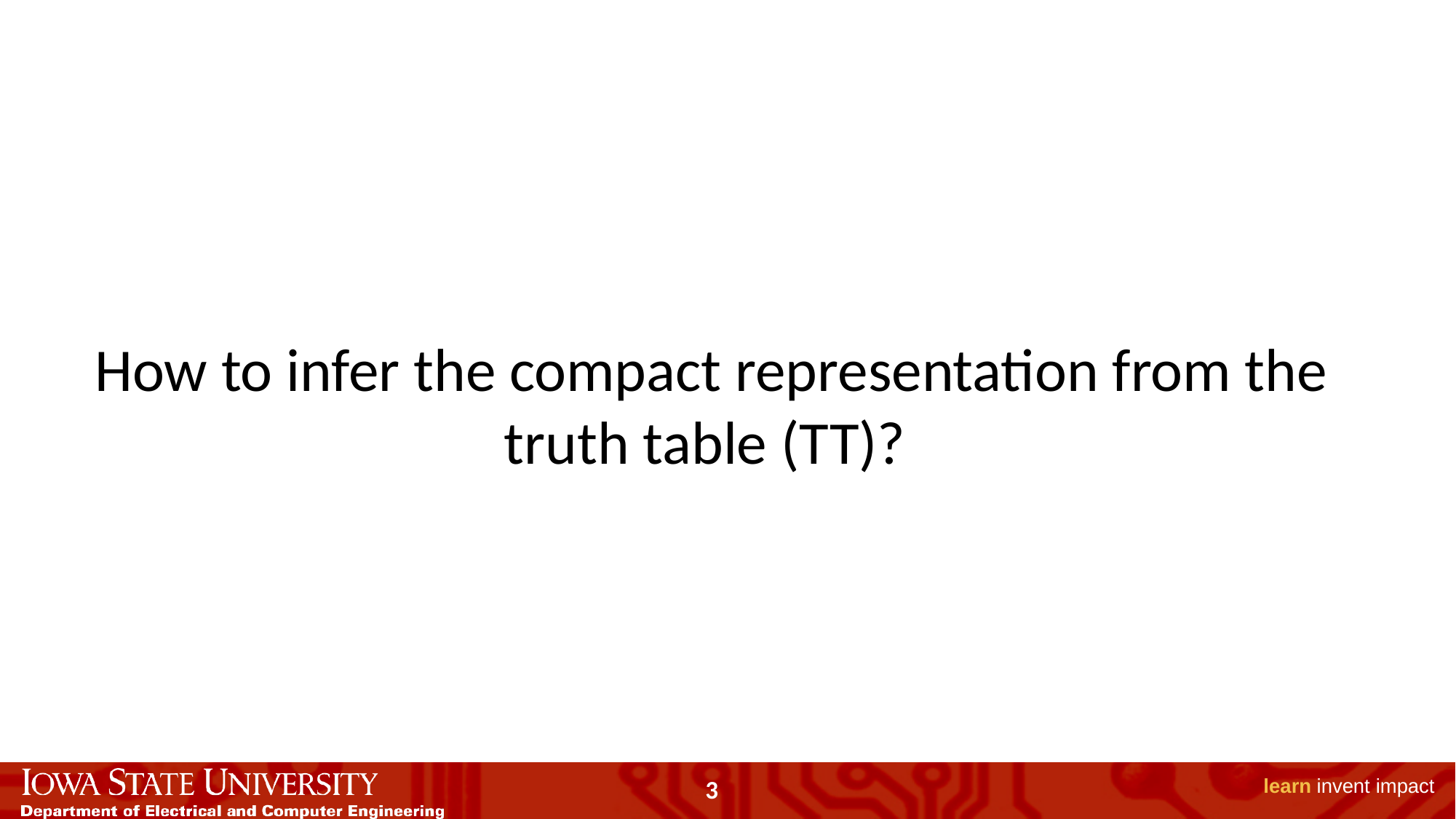

How to infer the compact representation from the truth table (TT)?
3